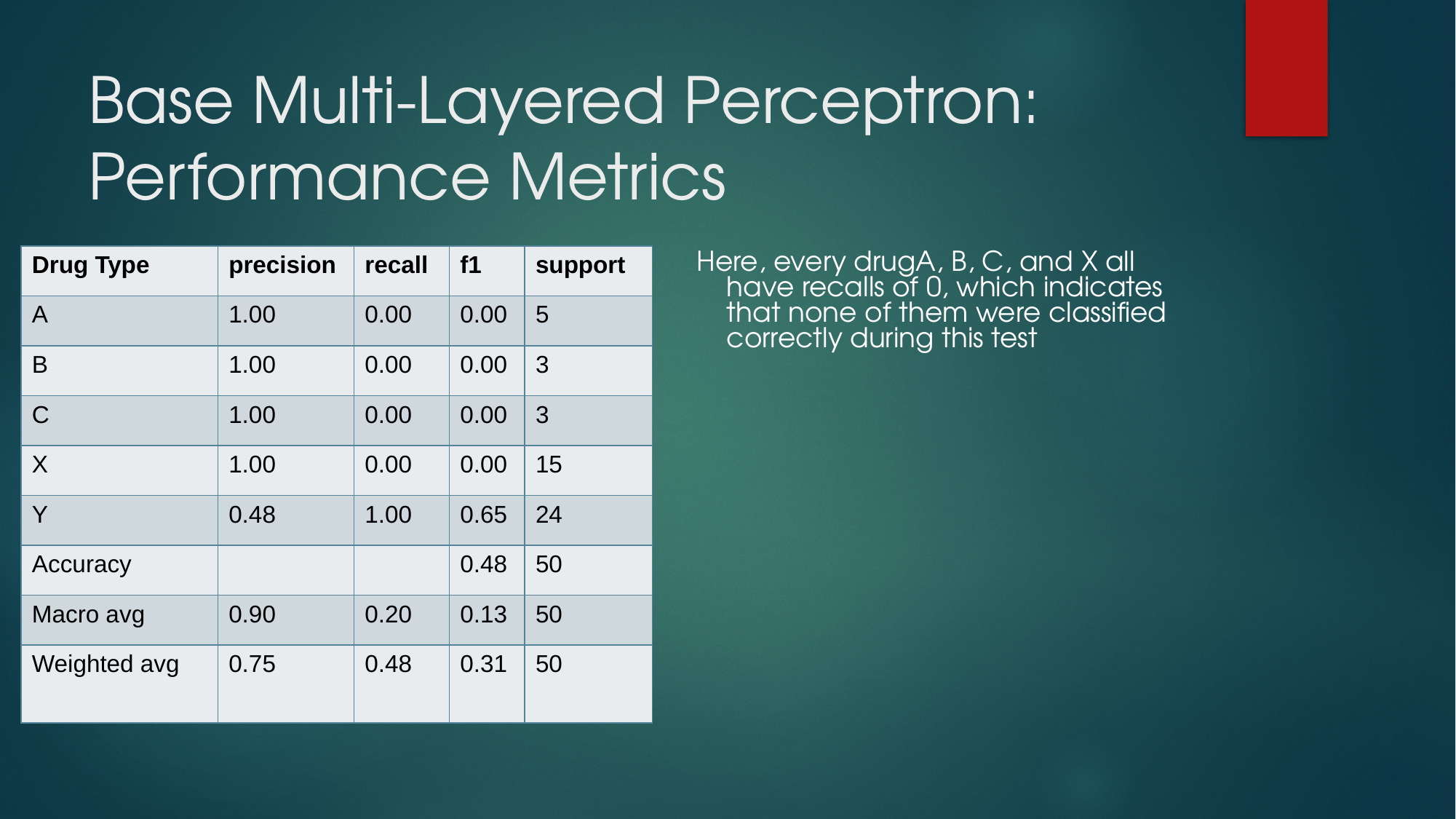

# Base Multi-Layered Perceptron: Performance Metrics
Here, every drugA, B, C, and X all have recalls of 0, which indicates that none of them were classified correctly during this test
| Drug Type | precision | recall | f1 | support |
| --- | --- | --- | --- | --- |
| A | 1.00 | 0.00 | 0.00 | 5 |
| B | 1.00 | 0.00 | 0.00 | 3 |
| C | 1.00 | 0.00 | 0.00 | 3 |
| X | 1.00 | 0.00 | 0.00 | 15 |
| Y | 0.48 | 1.00 | 0.65 | 24 |
| Accuracy |  |  | 0.48 | 50 |
| Macro avg | 0.90 | 0.20 | 0.13 | 50 |
| Weighted avg | 0.75 | 0.48 | 0.31 | 50 |